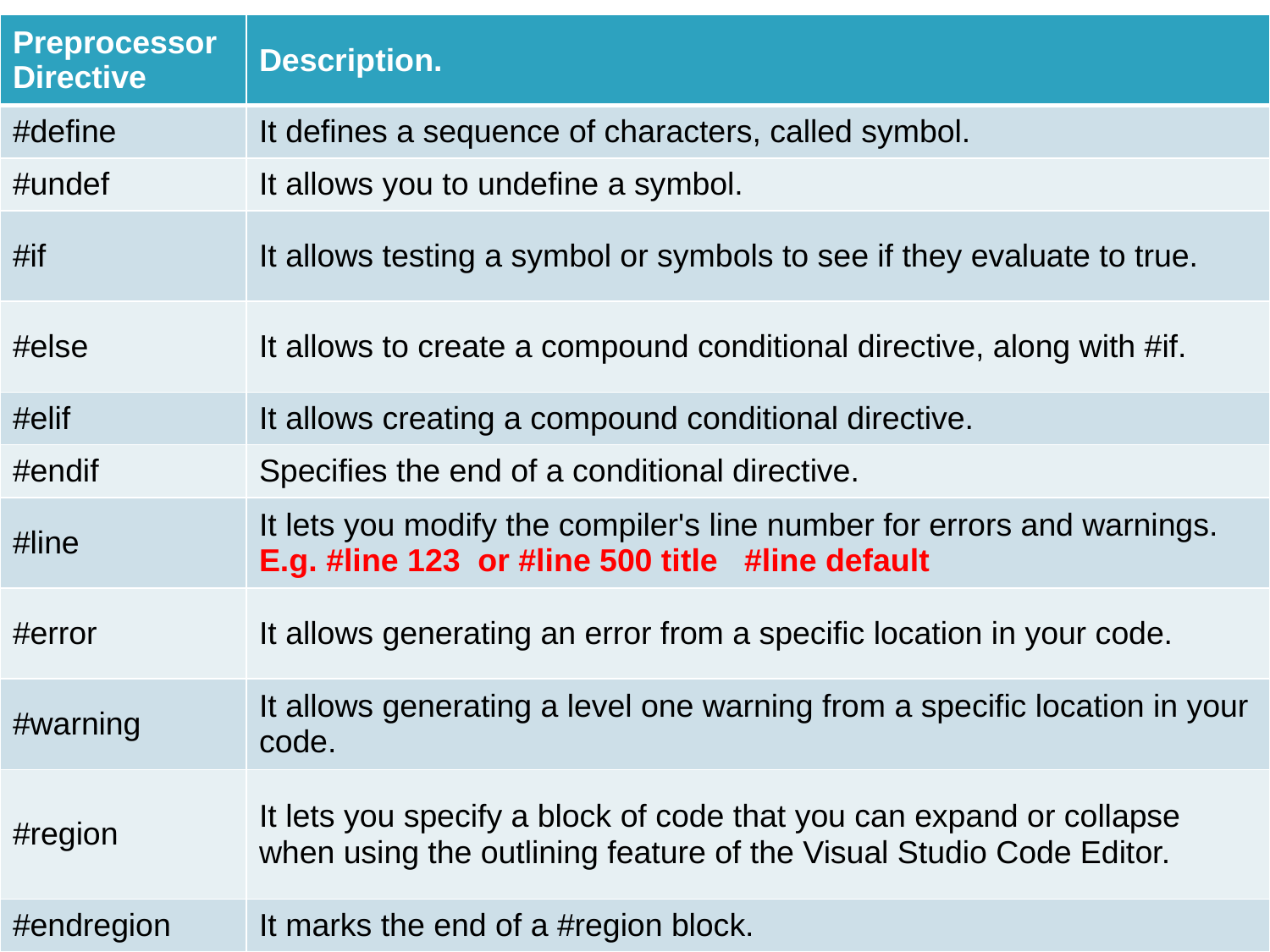

| Preprocessor Directive | Description. |
| --- | --- |
| #define | It defines a sequence of characters, called symbol. |
| #undef | It allows you to undefine a symbol. |
| #if | It allows testing a symbol or symbols to see if they evaluate to true. |
| #else | It allows to create a compound conditional directive, along with #if. |
| #elif | It allows creating a compound conditional directive. |
| #endif | Specifies the end of a conditional directive. |
| #line | It lets you modify the compiler's line number for errors and warnings. E.g. #line 123 or #line 500 title #line default |
| #error | It allows generating an error from a specific location in your code. |
| #warning | It allows generating a level one warning from a specific location in your code. |
| #region | It lets you specify a block of code that you can expand or collapse when using the outlining feature of the Visual Studio Code Editor. |
| #endregion | It marks the end of a #region block. |